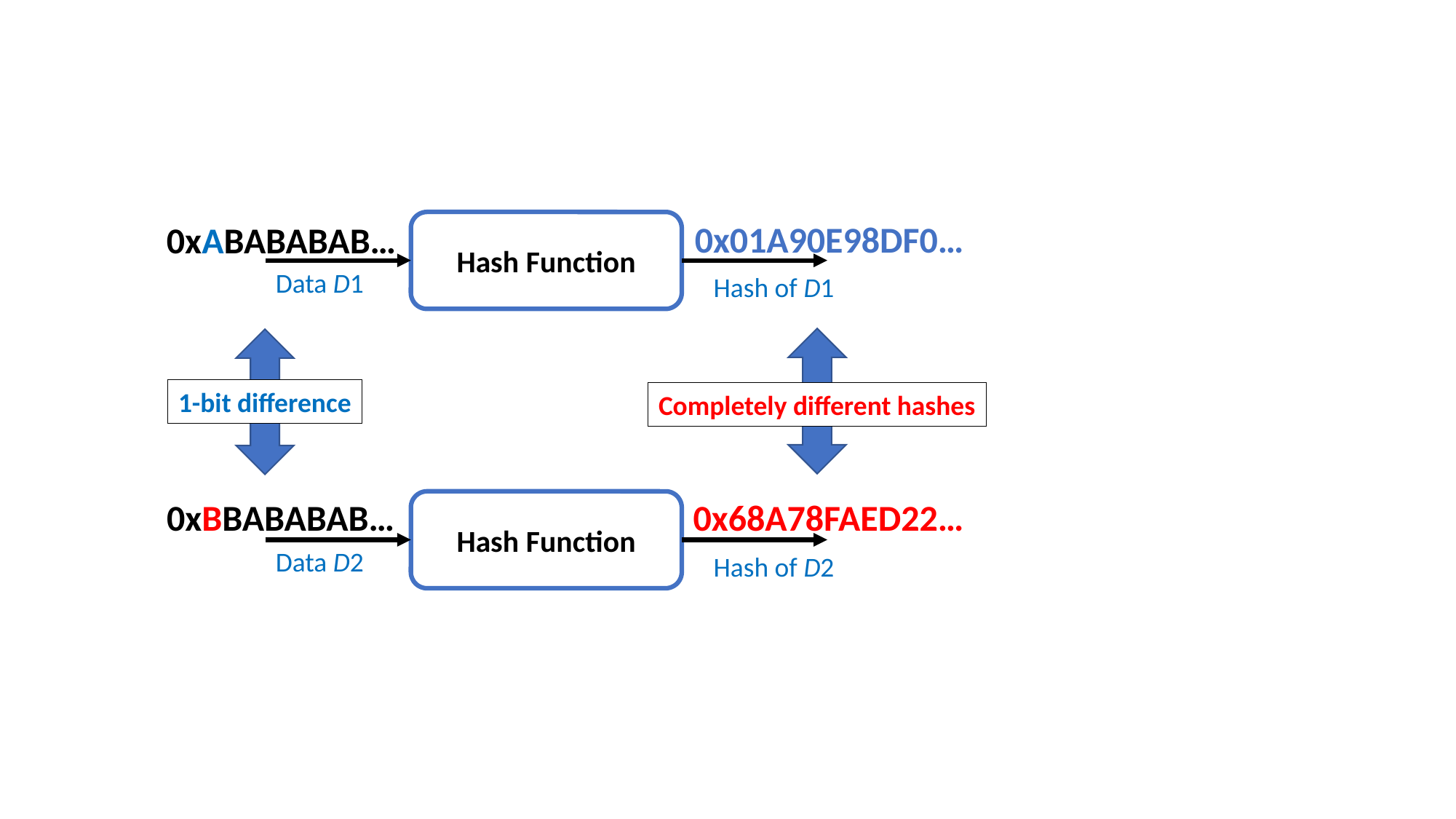

0x01A90E98DF0…
0xABABABAB…
Hash Function
Data D1
Hash of D1

1-bit difference
Completely different hashes
0x68A78FAED22…
0xBBABABAB…
Hash Function
Data D2
Hash of D2